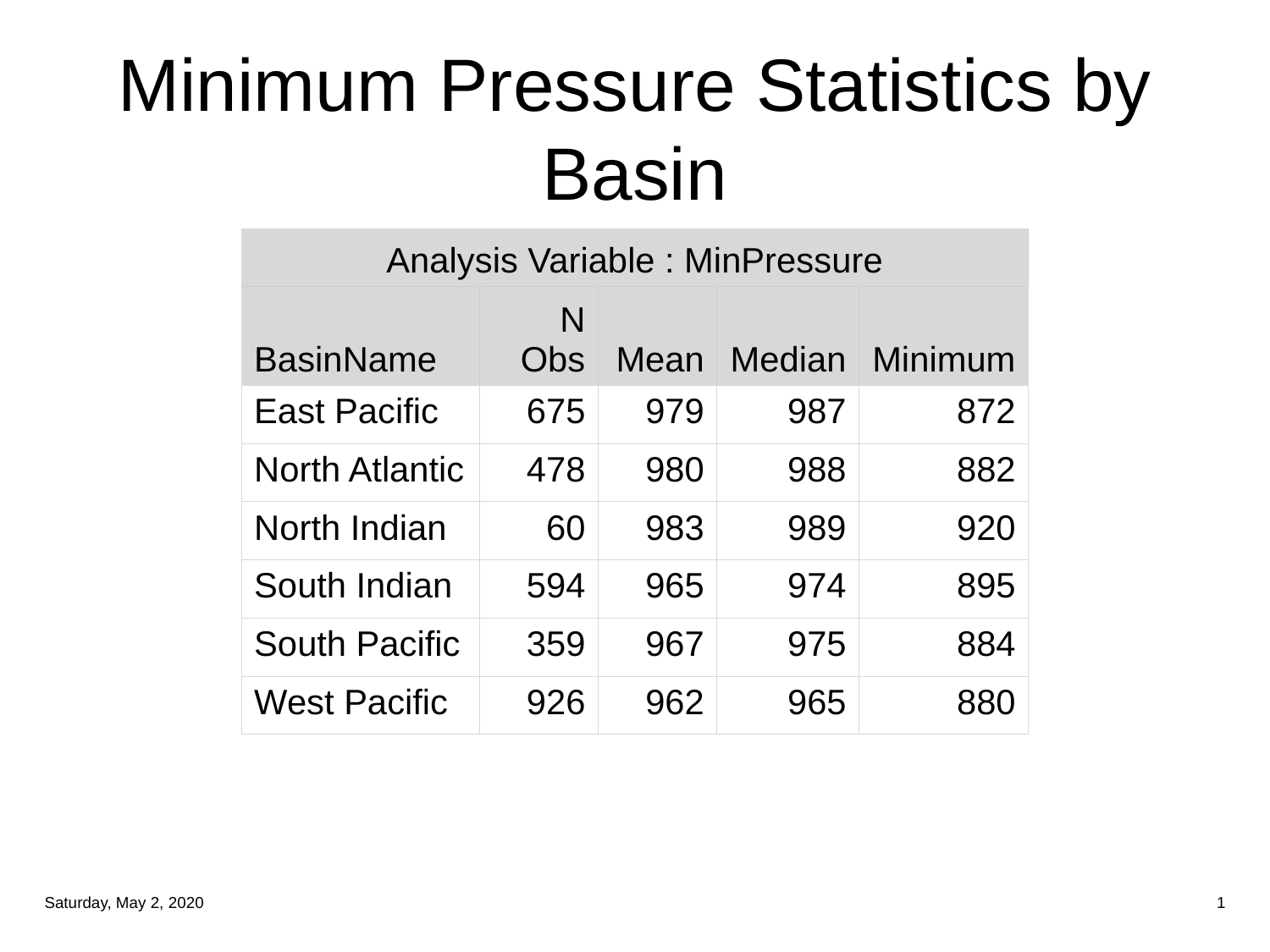

Minimum Pressure Statistics by
Basin
| Analysis Variable : MinPressure |  |  |  |  |
| --- | --- | --- | --- | --- |
| BasinName | N Obs | Mean | Median | Minimum |
| East Pacific | 675 | 979 | 987 | 872 |
| North Atlantic | 478 | 980 | 988 | 882 |
| North Indian | 60 | 983 | 989 | 920 |
| South Indian | 594 | 965 | 974 | 895 |
| South Pacific | 359 | 967 | 975 | 884 |
| West Pacific | 926 | 962 | 965 | 880 |
Saturday, May 2, 2020
1